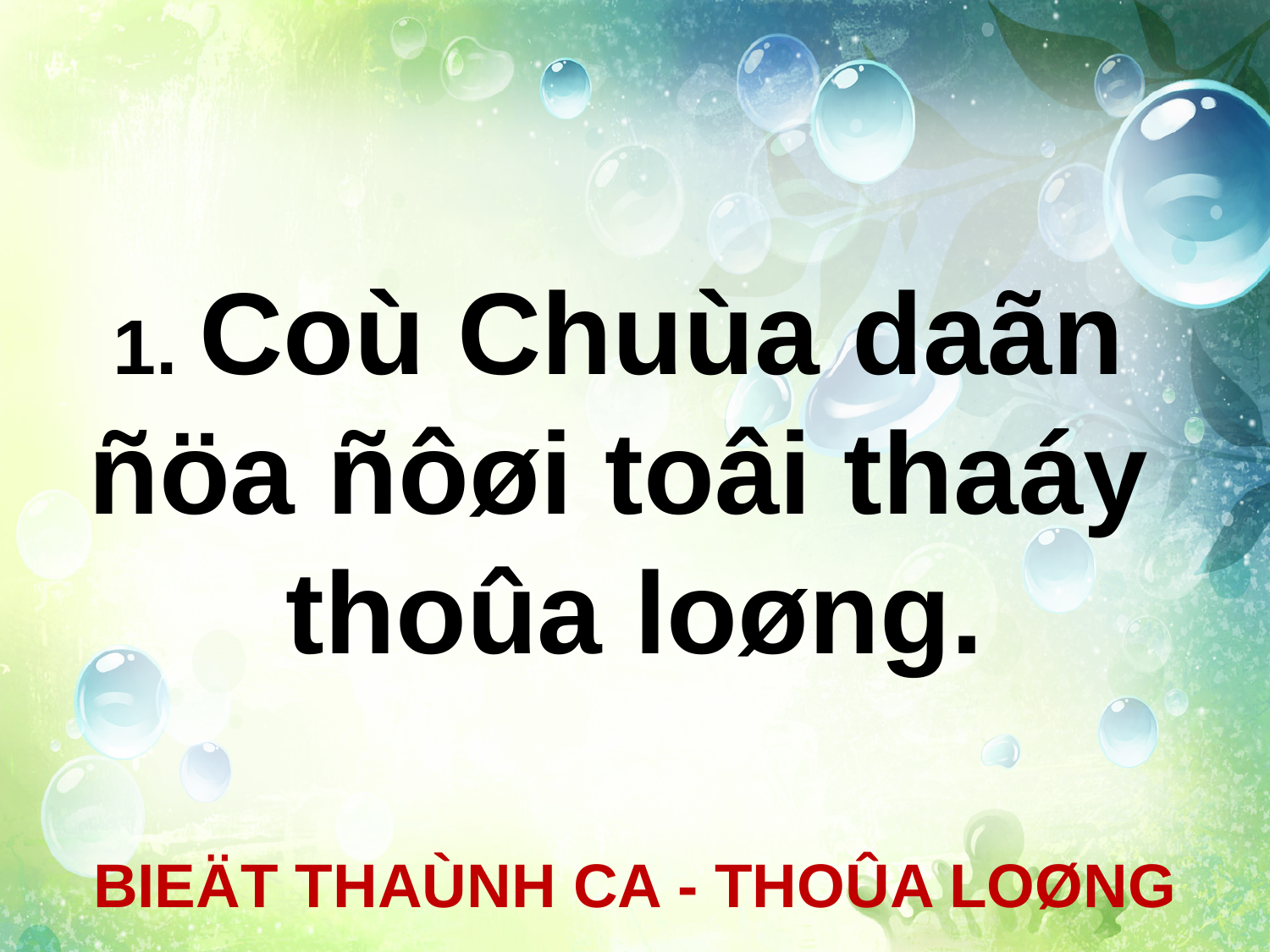

1. Coù Chuùa daãn
ñöa ñôøi toâi thaáy
thoûa loøng.
BIEÄT THAÙNH CA - THOÛA LOØNG